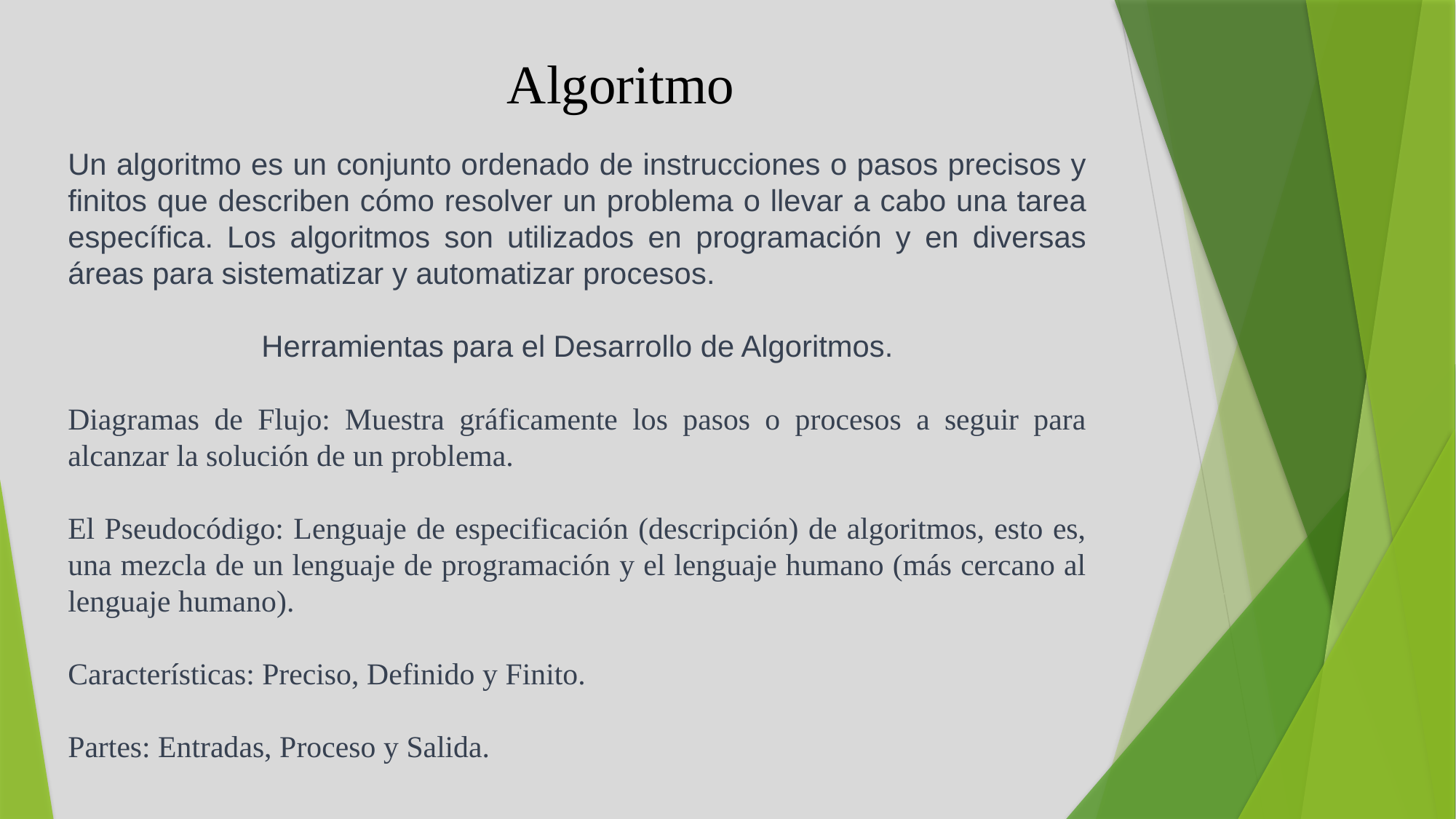

Algoritmo
Un algoritmo es un conjunto ordenado de instrucciones o pasos precisos y finitos que describen cómo resolver un problema o llevar a cabo una tarea específica. Los algoritmos son utilizados en programación y en diversas áreas para sistematizar y automatizar procesos.

Herramientas para el Desarrollo de Algoritmos.

Diagramas de Flujo: Muestra gráficamente los pasos o procesos a seguir para alcanzar la solución de un problema.

El Pseudocódigo: Lenguaje de especificación (descripción) de algoritmos, esto es, una mezcla de un lenguaje de programación y el lenguaje humano (más cercano al lenguaje humano).

Características: Preciso, Definido y Finito.

Partes: Entradas, Proceso y Salida.